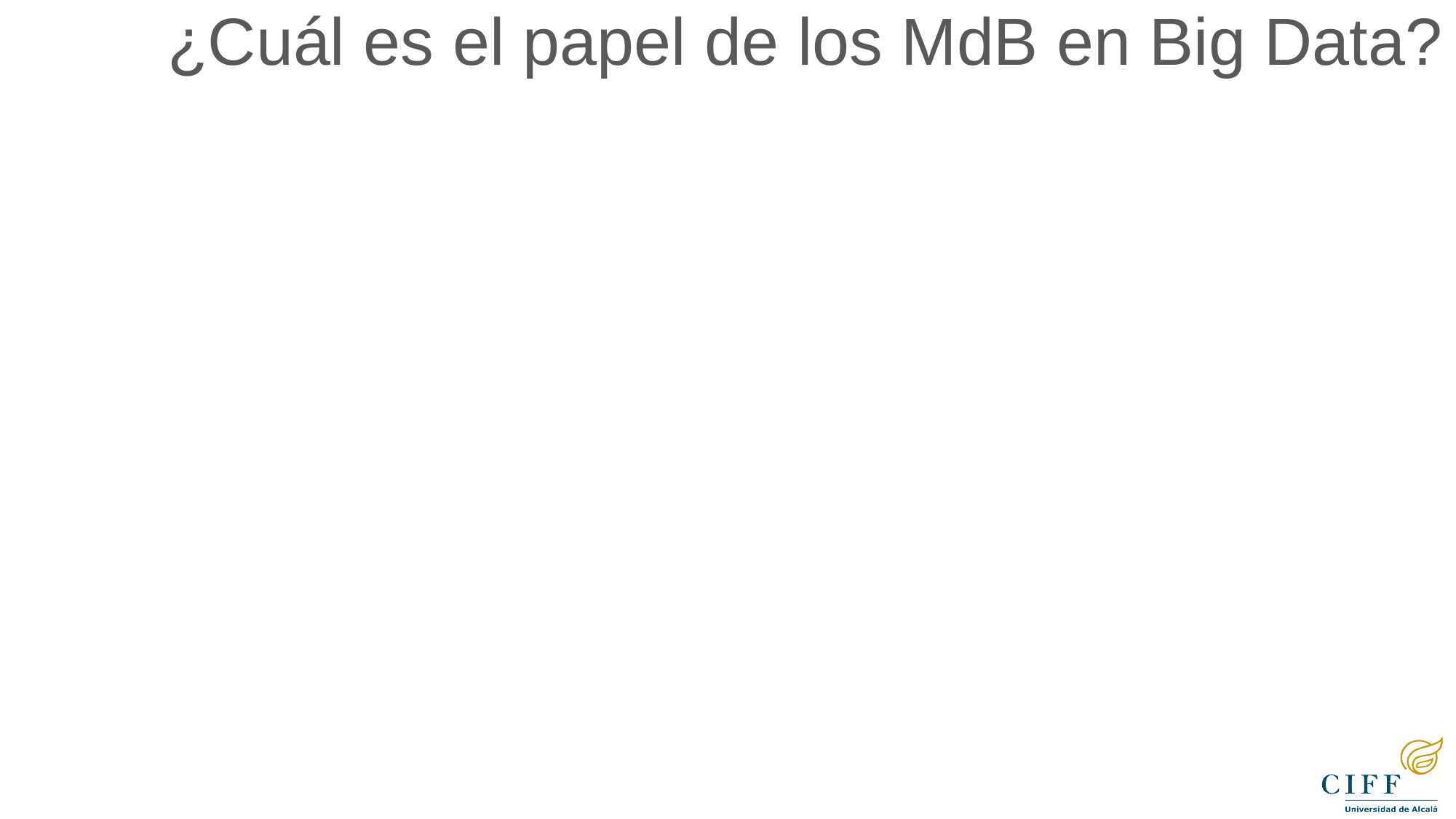

¿Cuál es el papel de los MdB en Big Data?